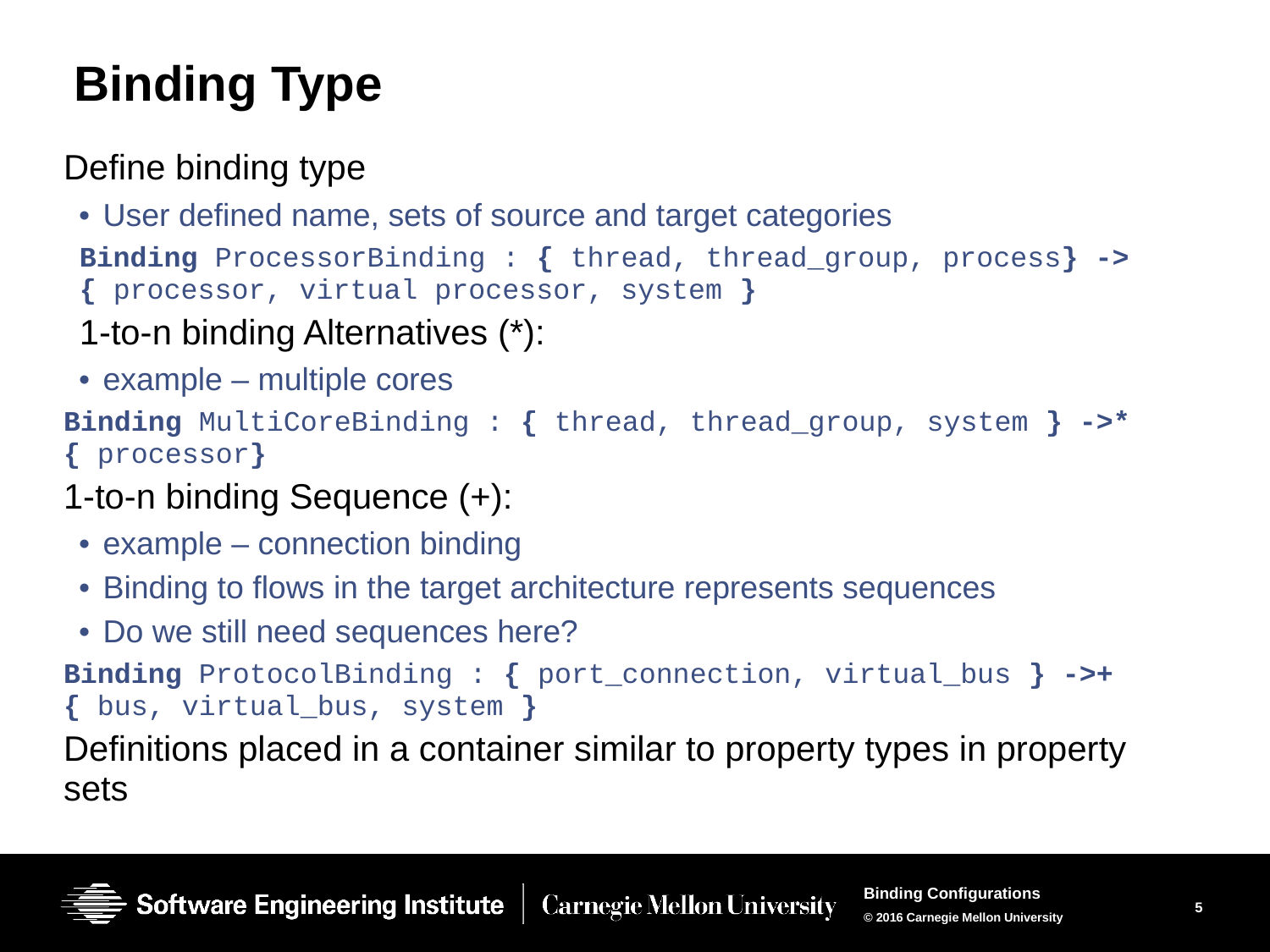

# Binding Type
Define binding type
User defined name, sets of source and target categories
Binding ProcessorBinding : { thread, thread_group, process} -> { processor, virtual processor, system }
1-to-n binding Alternatives (*):
example – multiple cores
Binding MultiCoreBinding : { thread, thread_group, system } ->* { processor}
1-to-n binding Sequence (+):
example – connection binding
Binding to flows in the target architecture represents sequences
Do we still need sequences here?
Binding ProtocolBinding : { port_connection, virtual_bus } ->+ { bus, virtual_bus, system }
Definitions placed in a container similar to property types in property sets